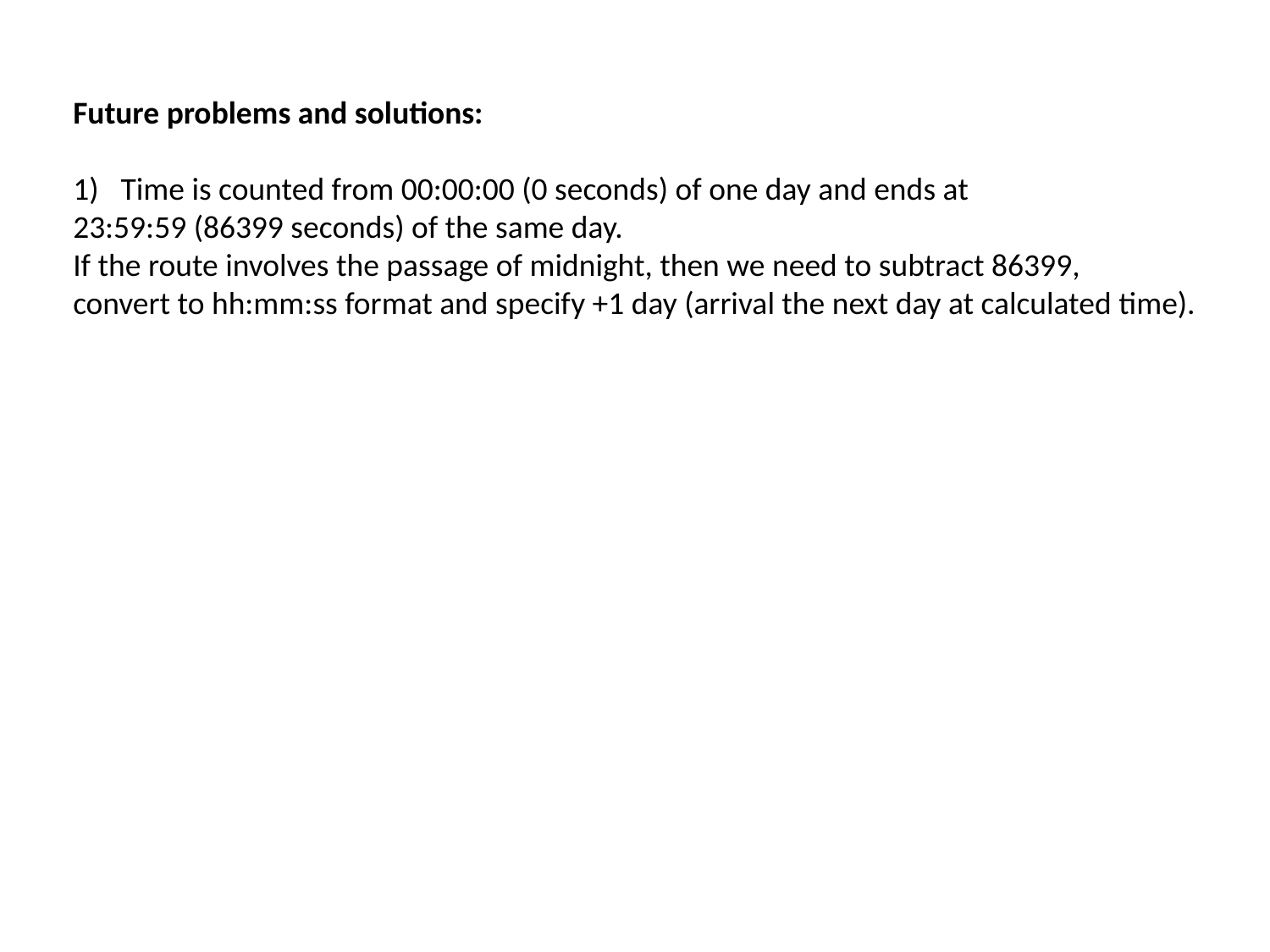

Future problems and solutions:

Time is counted from 00:00:00 (0 seconds) of one day and ends at
23:59:59 (86399 seconds) of the same day.
If the route involves the passage of midnight, then we need to subtract 86399,
convert to hh:mm:ss format and specify +1 day (arrival the next day at calculated time).